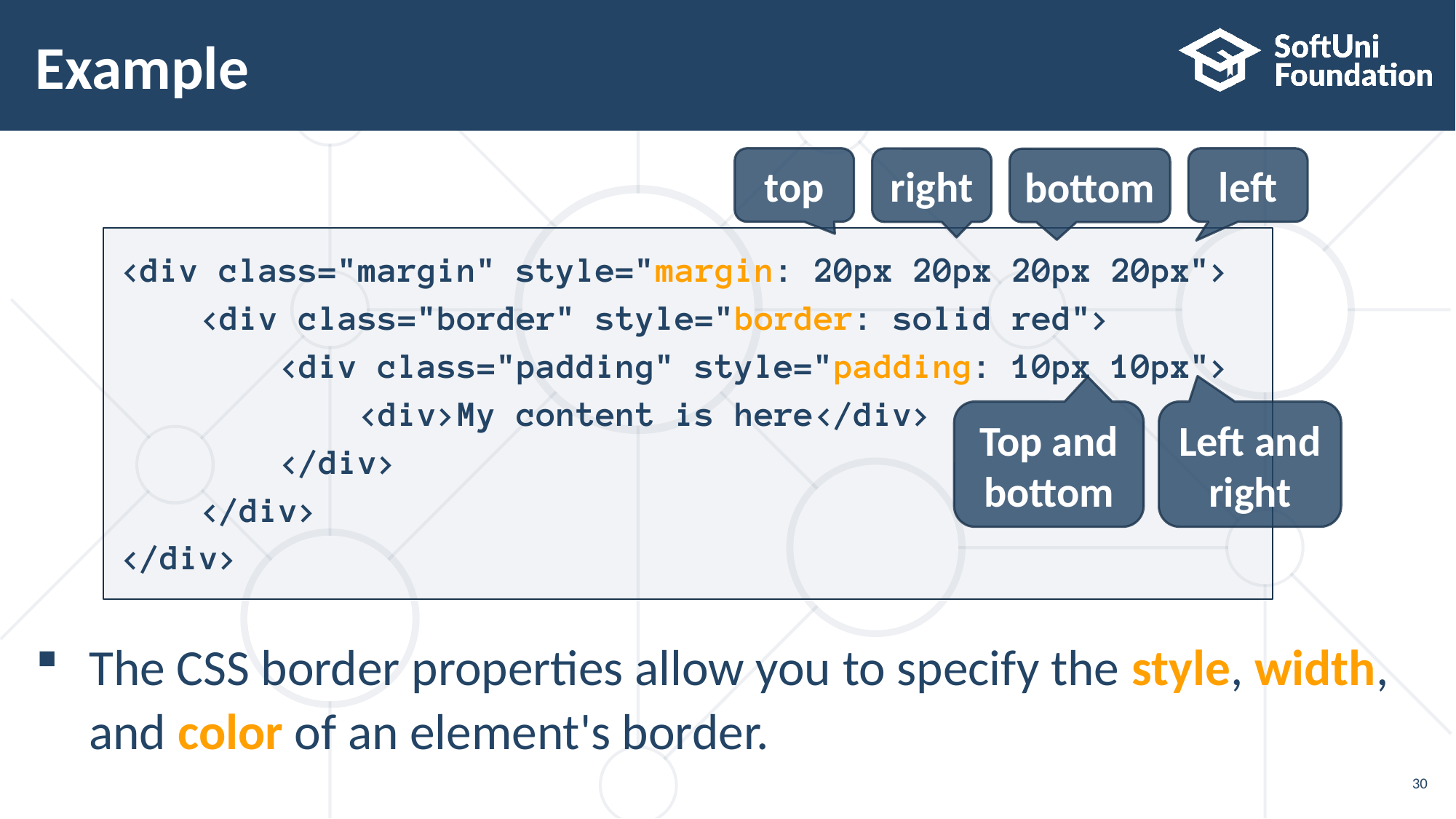

# Example

The CSS border properties allow you to specify the style, width, and color of an element's border.
top
left
right
bottom
<div class="margin" style="margin: 20px 20px 20px 20px">
    <div class="border" style="border: solid red">
        <div class="padding" style="padding: 10px 10px">
            <div>My content is here</div>
        </div>
    </div>
</div>
Left and right
Top and bottom
30